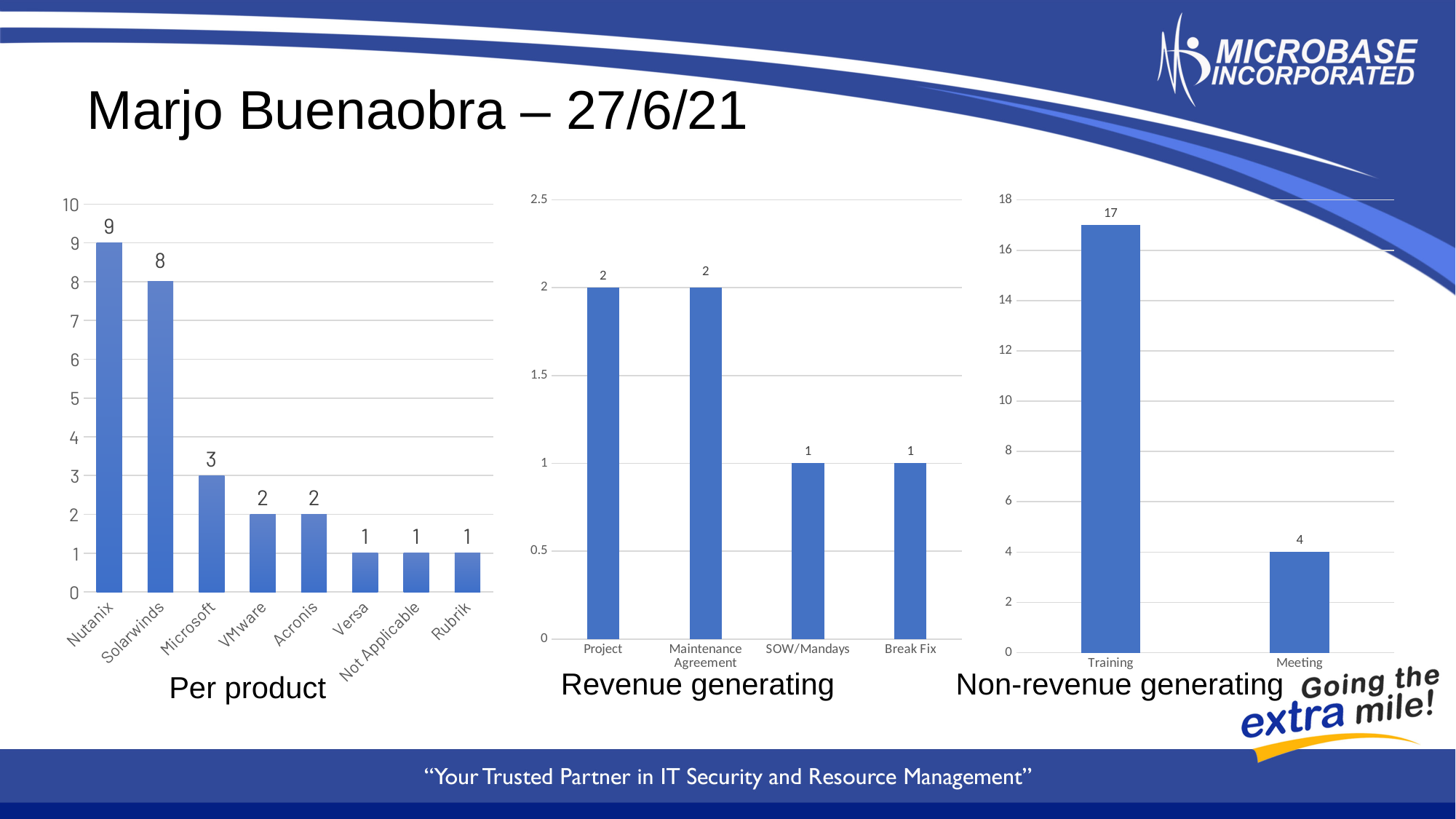

Marjo Buenaobra – 27/6/21

### Chart

| Category | Total |
|---|---|
| Nutanix | 9.0 |
| Solarwinds | 8.0 |
| Microsoft | 3.0 |
| VMware | 2.0 |
| Acronis | 2.0 |
| Versa | 1.0 |
| Not Applicable | 1.0 |
| Rubrik | 1.0 |

### Chart

| Category | Total |
|---|---|
| Project | 2.0 |
| Maintenance Agreement | 2.0 |
| SOW/Mandays | 1.0 |
| Break Fix | 1.0 |

### Chart

| Category | Total |
|---|---|
| Training | 17.0 |
| Meeting | 4.0 |
Revenue generating
Non-revenue generating
Per product